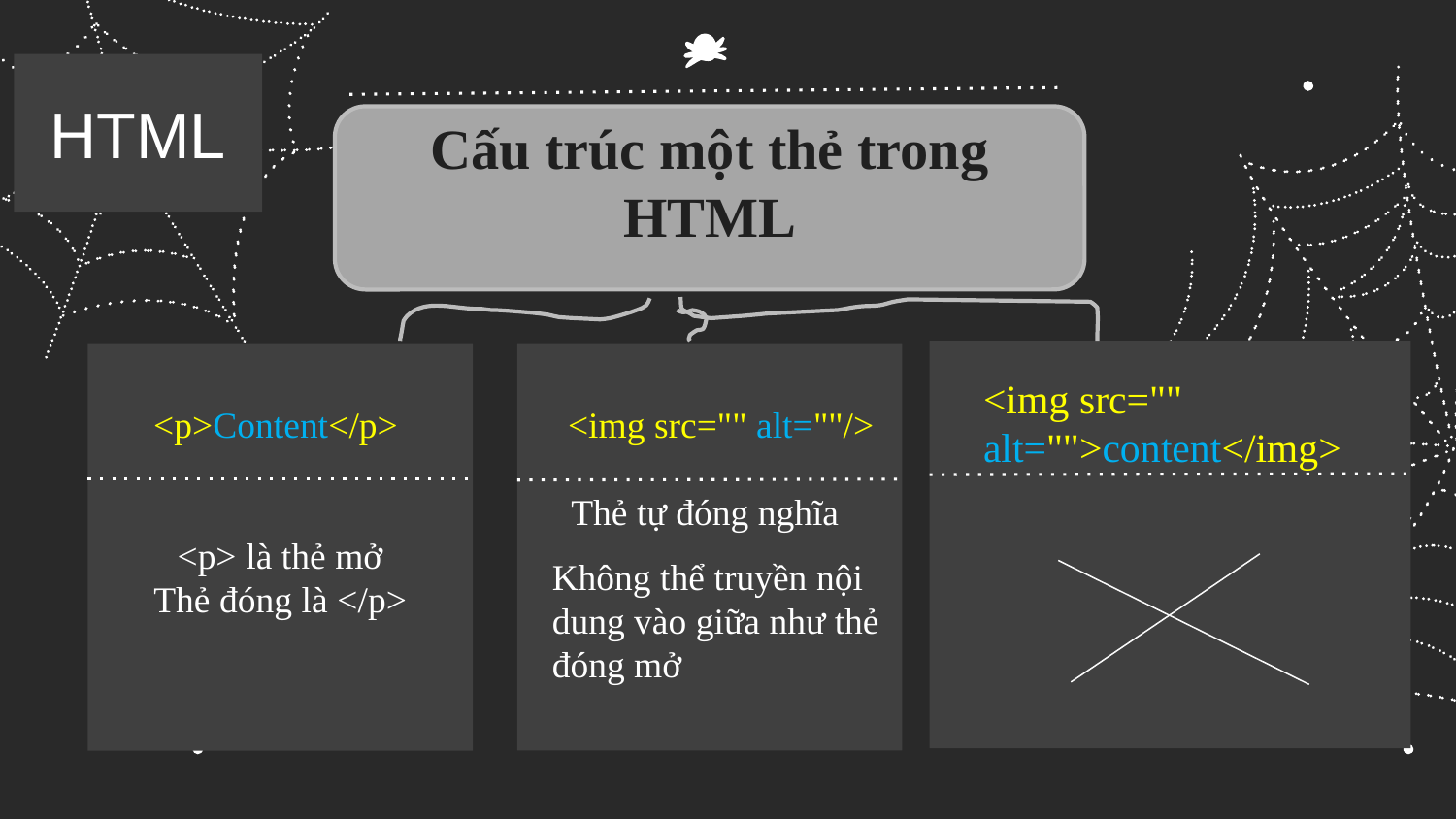

HTML
Cấu trúc một thẻ trong HTML

<p>Content</p>

<p> là thẻ mở
Thẻ đóng là </p>

<img src="" alt=""/>

Thẻ tự đóng nghĩa

<img src="" alt="">content</img>

Không thể truyền nội dung vào giữa như thẻ đóng mở